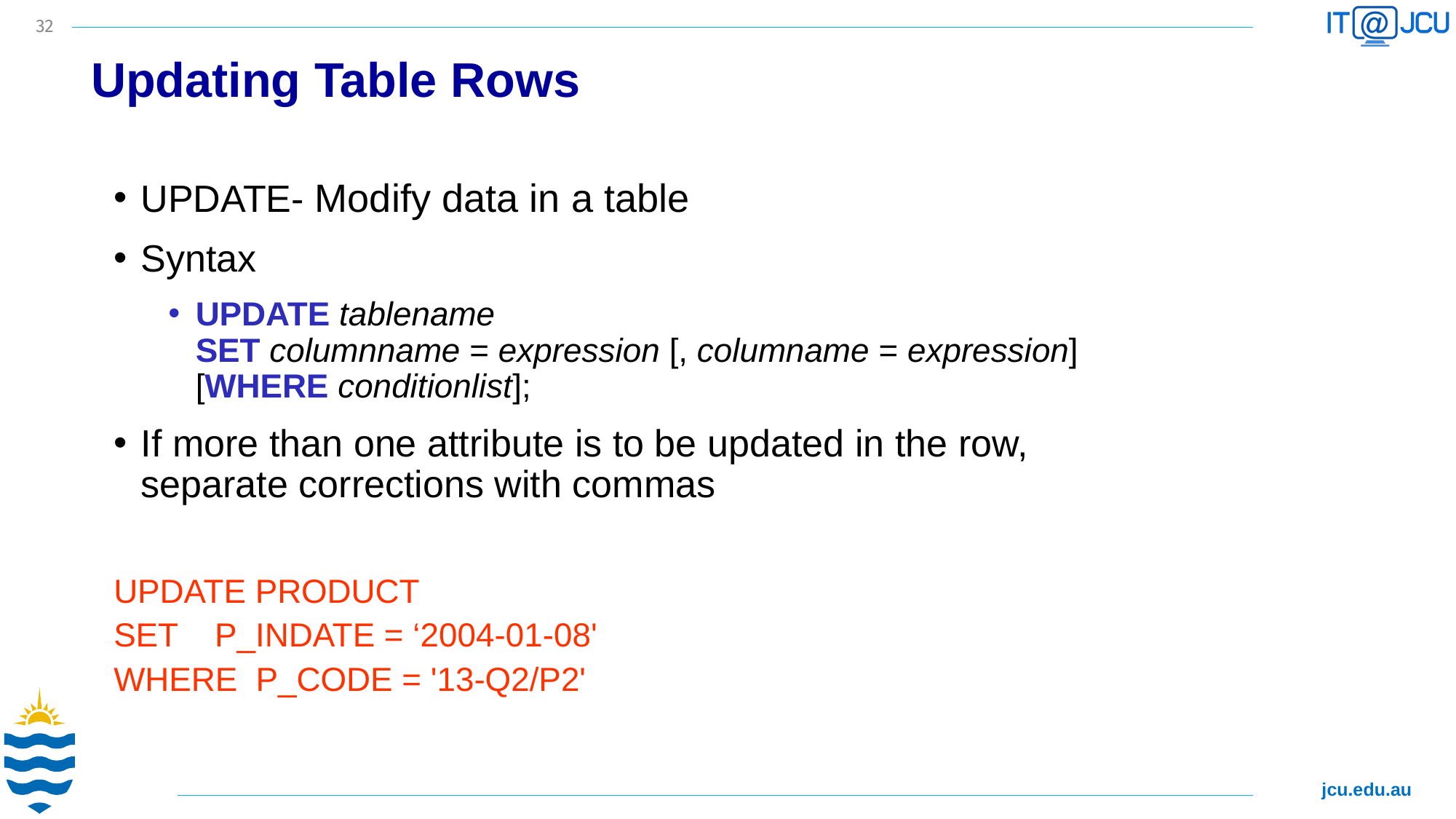

32
# Updating Table Rows
UPDATE- Modify data in a table
Syntax
UPDATE tablename
SET columnname = expression [, columname = expression]
[WHERE conditionlist];
If more than one attribute is to be updated in the row, separate corrections with commas

UPDATE PRODUCT
SET    P_INDATE = ‘2004-01-08'
WHERE  P_CODE = '13-Q2/P2'